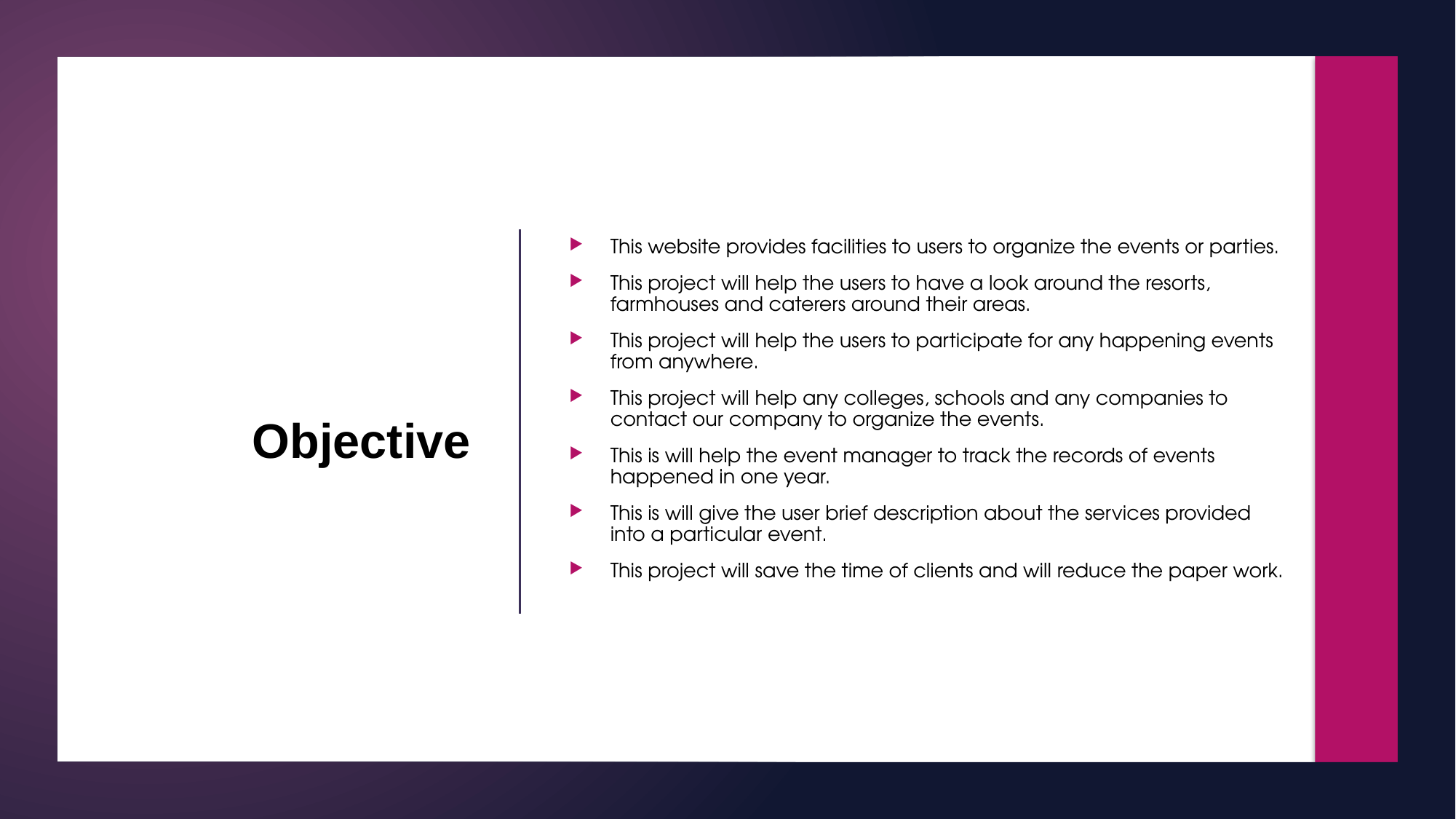

This website provides facilities to users to organize the events or parties.
This project will help the users to have a look around the resorts, farmhouses and caterers around their areas.
This project will help the users to participate for any happening events from anywhere.
This project will help any colleges, schools and any companies to contact our company to organize the events.
This is will help the event manager to track the records of events happened in one year.
This is will give the user brief description about the services provided into a particular event.
This project will save the time of clients and will reduce the paper work.
# Objective